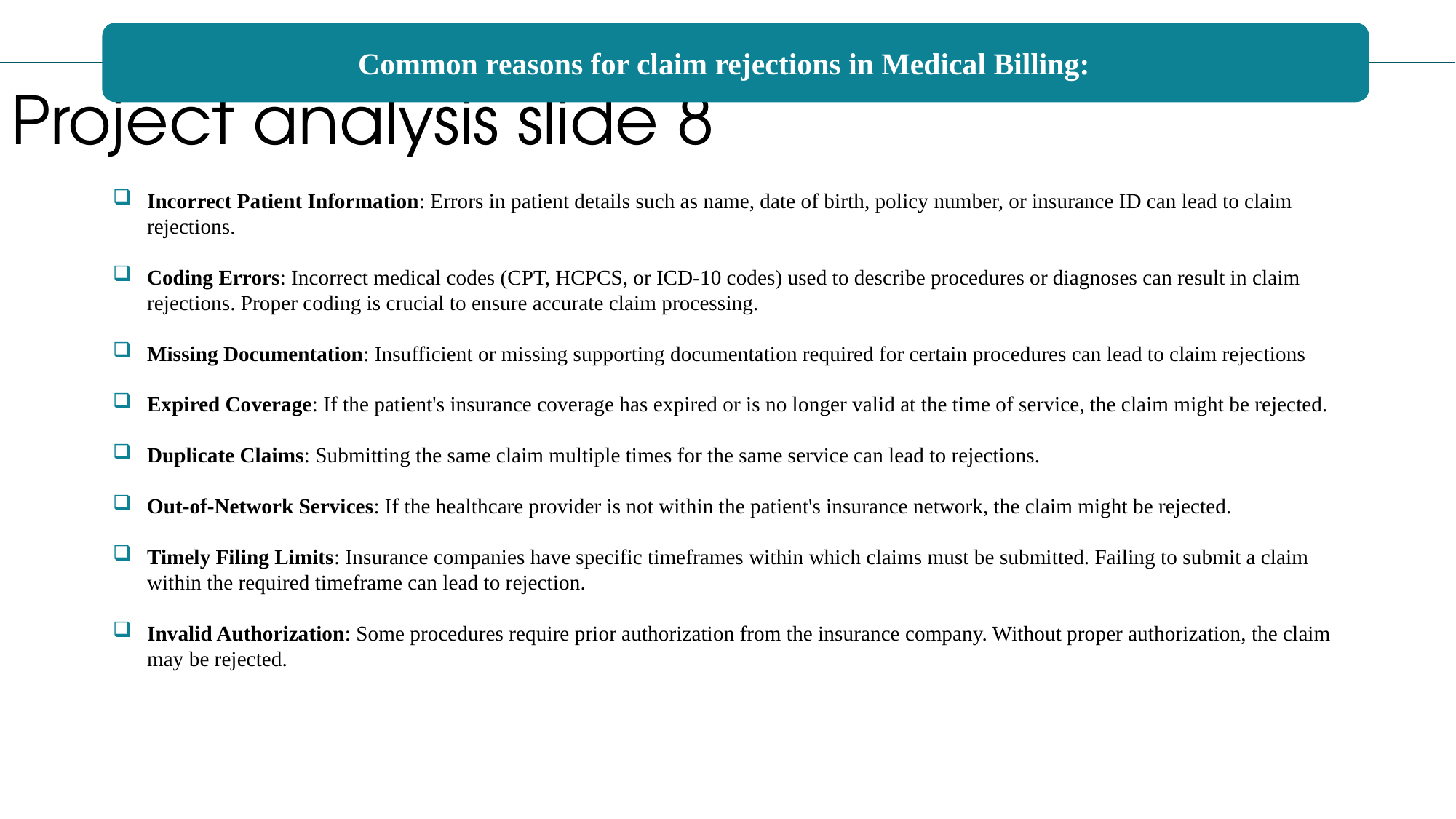

Common reasons for claim rejections in Medical Billing:
Project analysis slide 8
Incorrect Patient Information: Errors in patient details such as name, date of birth, policy number, or insurance ID can lead to claim rejections.

Coding Errors: Incorrect medical codes (CPT, HCPCS, or ICD-10 codes) used to describe procedures or diagnoses can result in claim rejections. Proper coding is crucial to ensure accurate claim processing.

Missing Documentation: Insufficient or missing supporting documentation required for certain procedures can lead to claim rejections

Expired Coverage: If the patient's insurance coverage has expired or is no longer valid at the time of service, the claim might be rejected.

Duplicate Claims: Submitting the same claim multiple times for the same service can lead to rejections.

Out-of-Network Services: If the healthcare provider is not within the patient's insurance network, the claim might be rejected.

Timely Filing Limits: Insurance companies have specific timeframes within which claims must be submitted. Failing to submit a claim within the required timeframe can lead to rejection.

Invalid Authorization: Some procedures require prior authorization from the insurance company. Without proper authorization, the claim may be rejected.